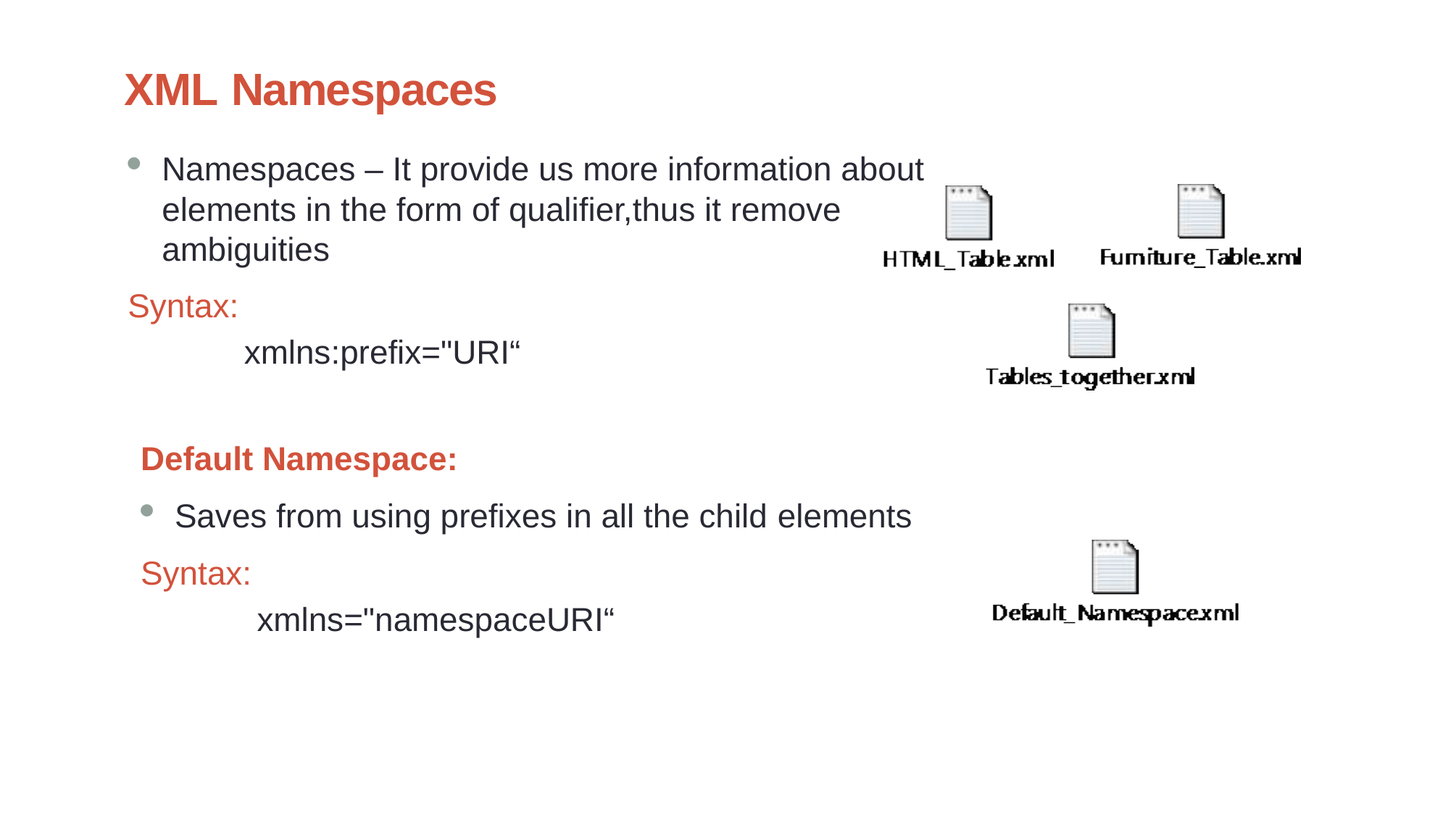

XML Namespaces
Namespaces – It provide us more information about elements in the form of qualifier,thus it remove ambiguities
Syntax:
xmlns:prefix="URI“

Default Namespace:
Saves from using prefixes in all the child elements
Syntax:
xmlns="namespaceURI“